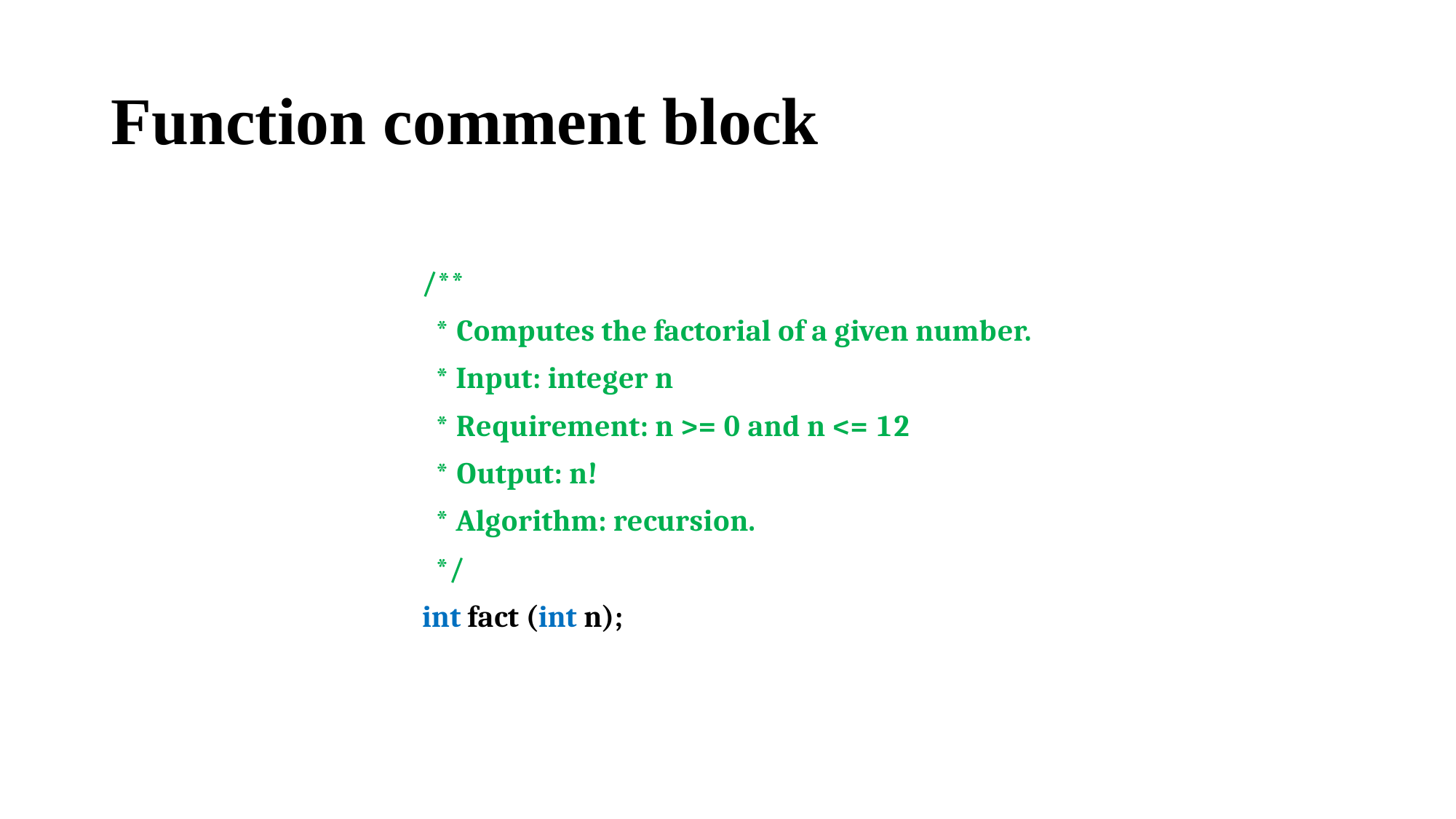

# Function comment block
/**
  * Computes the factorial of a given number.
  * Input: integer n
  * Requirement: n >= 0 and n <= 12
  * Output: n!
  * Algorithm: recursion.
  */
int fact (int n);